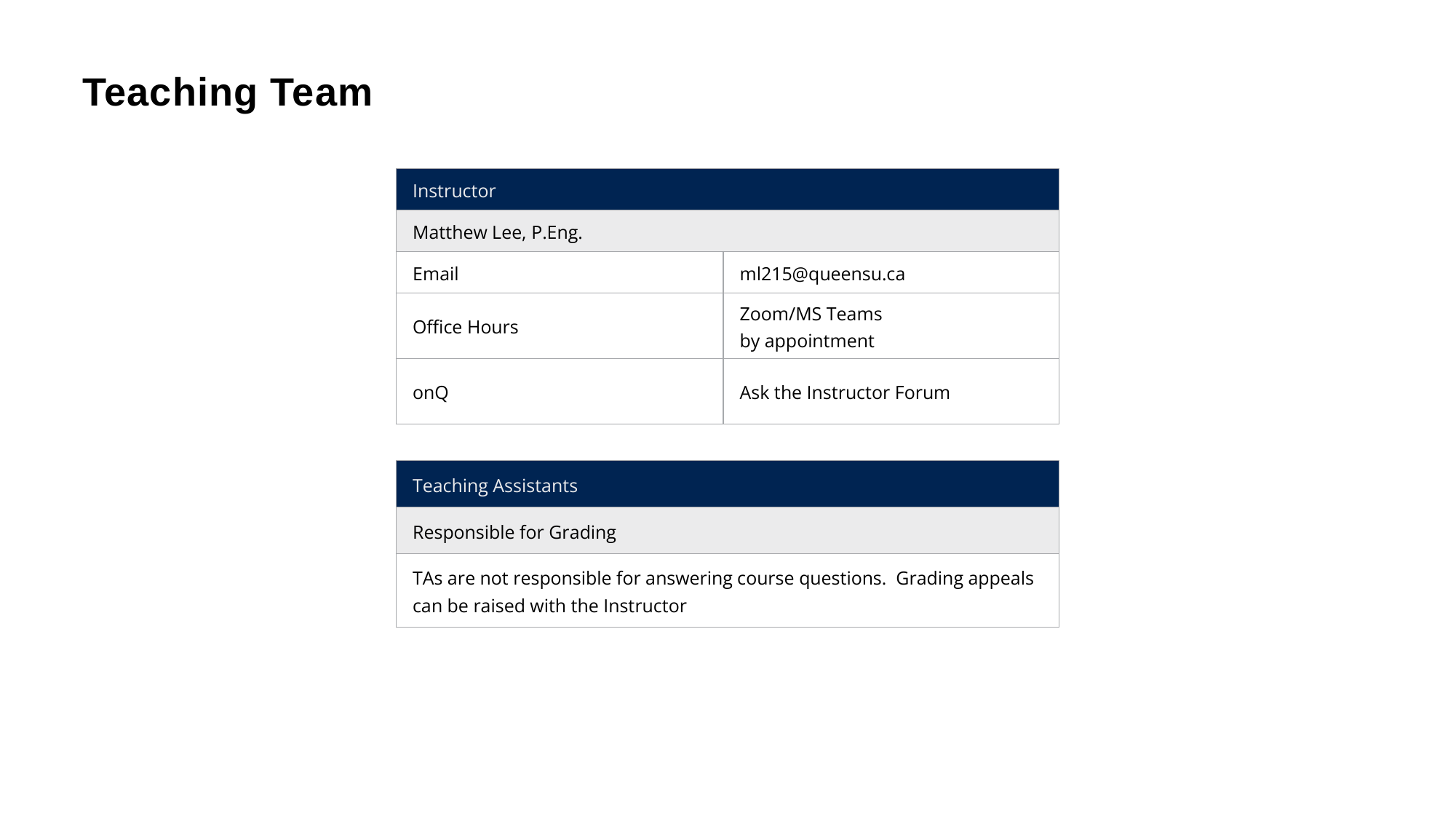

# Teaching Team
| Instructor |  |
| --- | --- |
| Matthew Lee, P.Eng. |  |
| Email | ml215@queensu.ca |
| Office Hours | Zoom/MS Teams by appointment |
| onQ | Ask the Instructor Forum |
| Teaching Assistants |
| --- |
| Responsible for Grading |
| TAs are not responsible for answering course questions. Grading appeals can be raised with the Instructor |